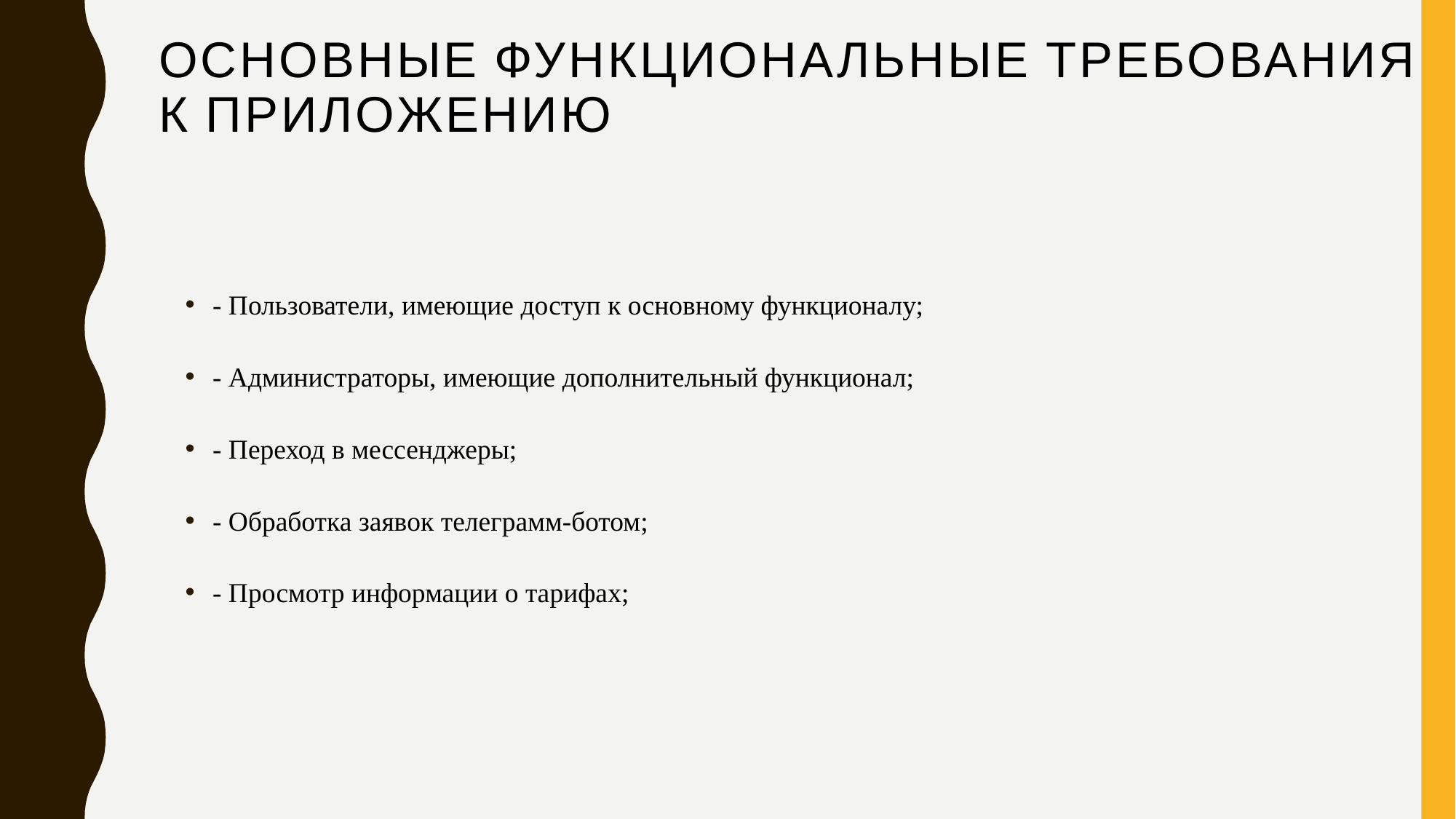

# Основные функциональные требования к приложению
- Пользователи, имеющие доступ к основному функционалу;
- Администраторы, имеющие дополнительный функционал;
- Переход в мессенджеры;
- Обработка заявок телеграмм-ботом;
- Просмотр информации о тарифах;